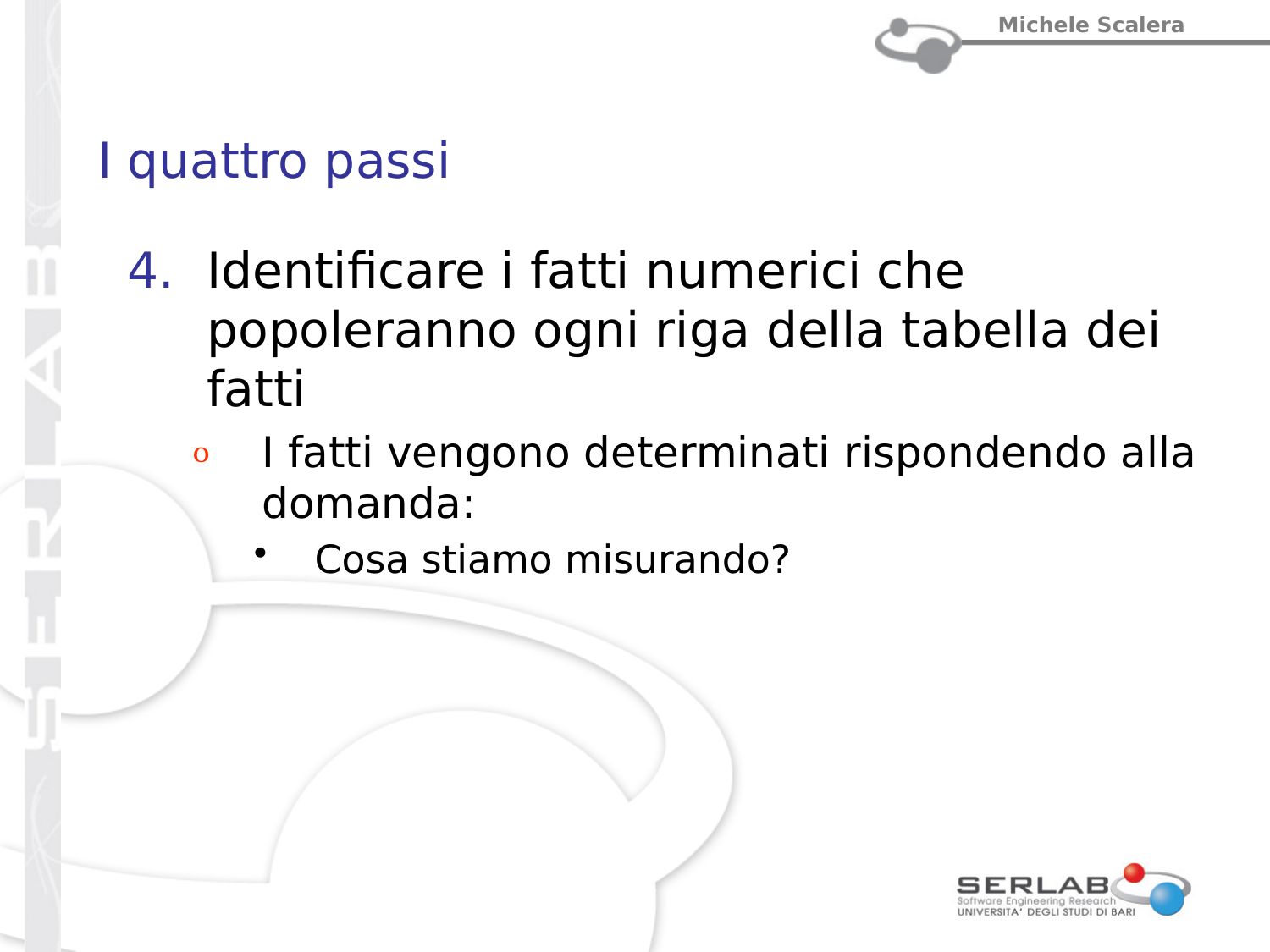

# I quattro passi
Identificare i fatti numerici che popoleranno ogni riga della tabella dei fatti
I fatti vengono determinati rispondendo alla domanda:
Cosa stiamo misurando?